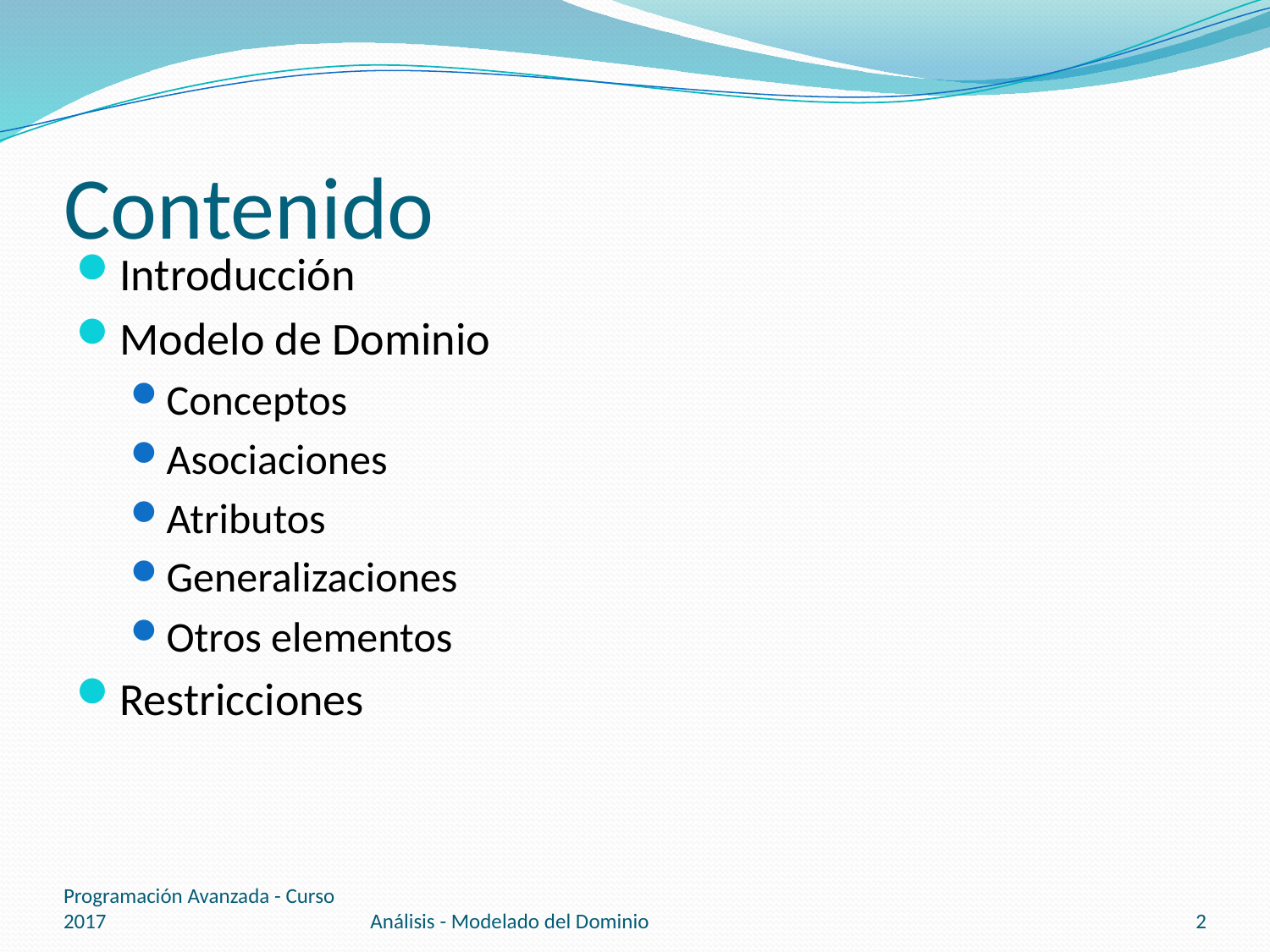

# Contenido
Introducción
Modelo de Dominio
Conceptos
Asociaciones
Atributos
Generalizaciones
Otros elementos
Restricciones
Programación Avanzada - Curso 2017
Análisis - Modelado del Dominio
2